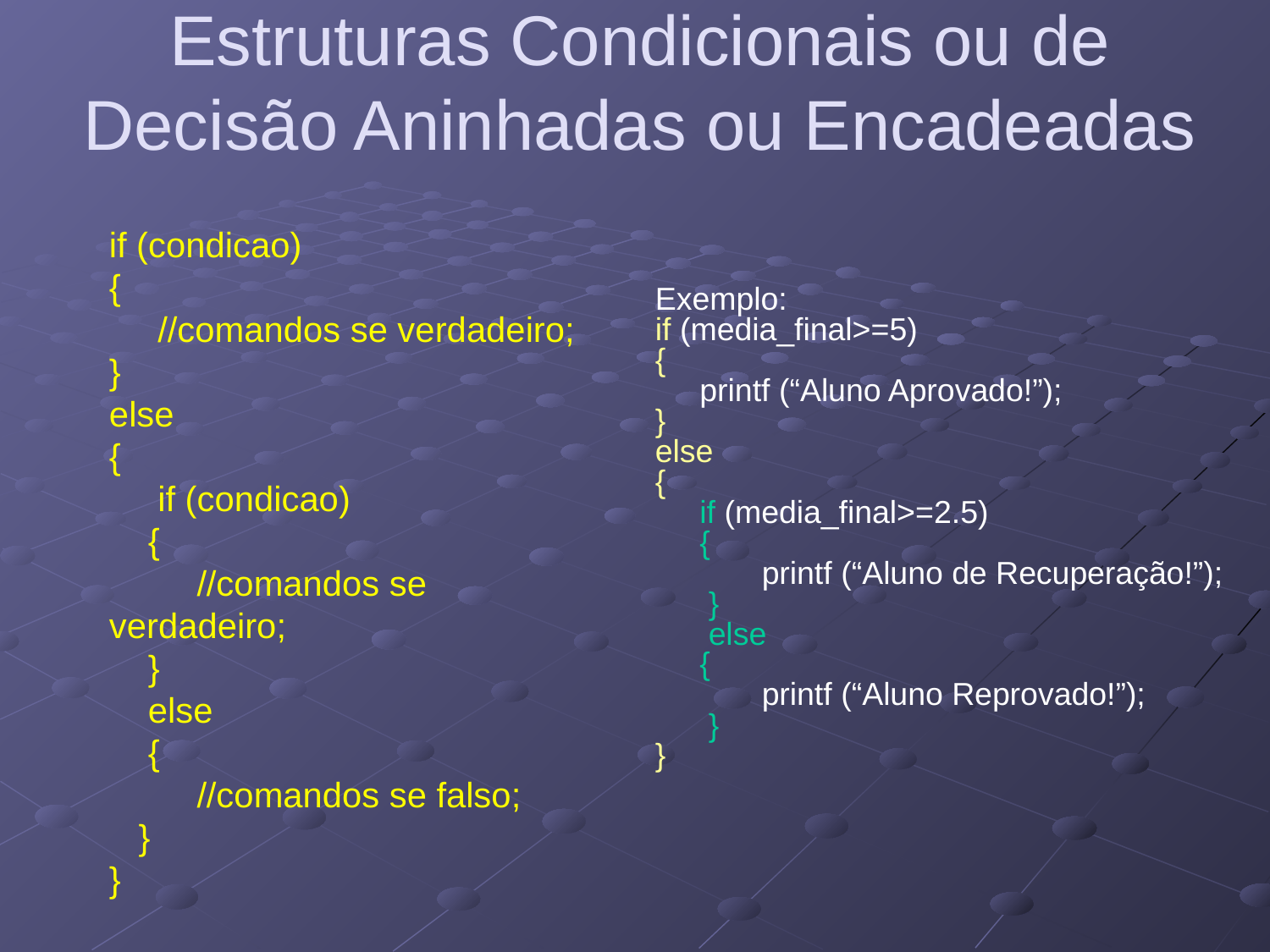

# Estruturas Condicionais ou de Decisão Aninhadas ou Encadeadas

Exemplo:
if (media_final>=5)
{
     printf (“Aluno Aprovado!”);
}
else
{
     if (media_final>=2.5)
     {
            printf (“Aluno de Recuperação!”);
      }
      else
     {
            printf (“Aluno Reprovado!”);
      }
}
if (condicao)
{
     //comandos se verdadeiro;
}
else
{
     if (condicao)
    {
         //comandos se    verdadeiro;
    }
    else
    {
         //comandos se falso;
   }
}